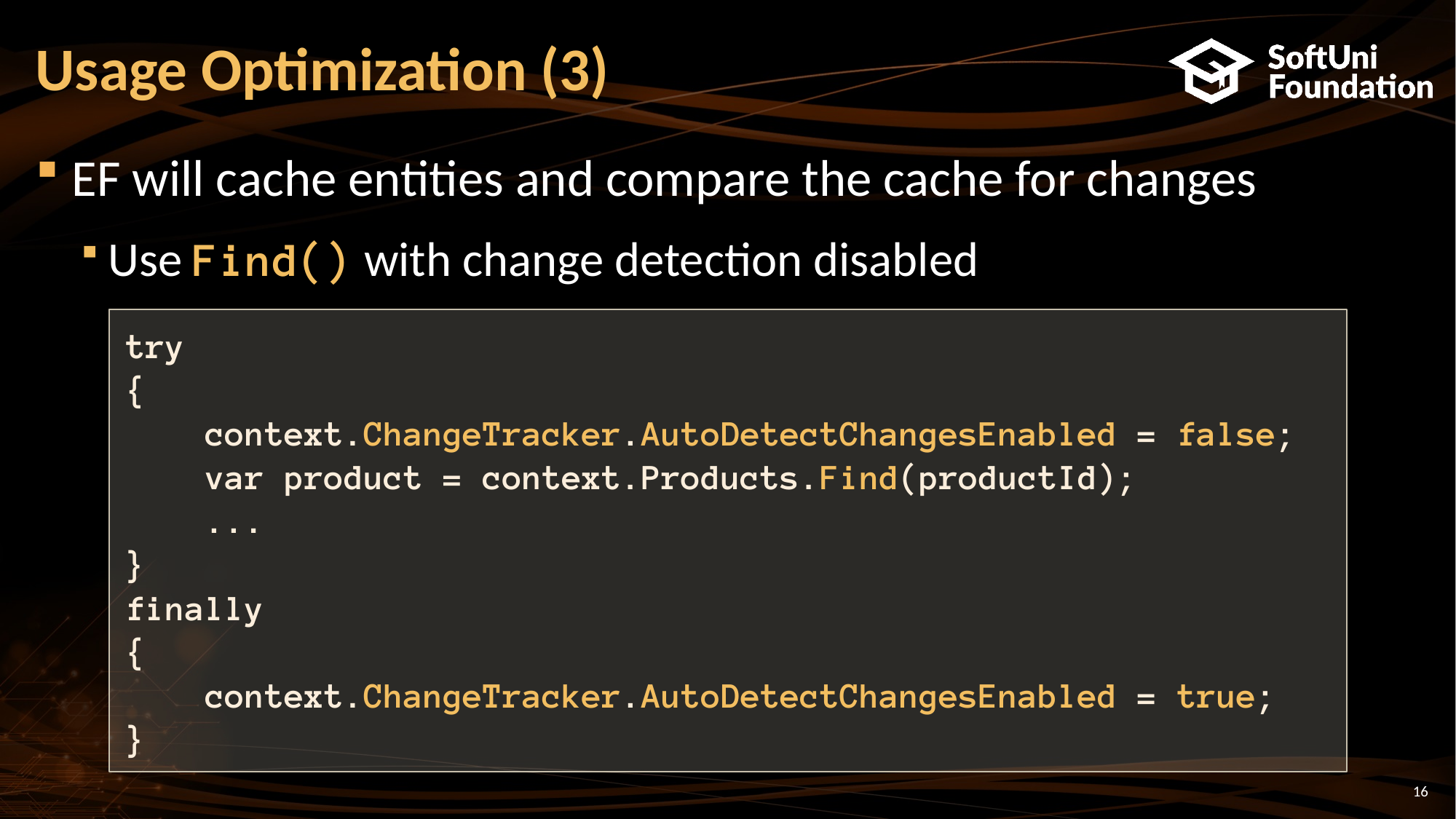

# Usage Optimization (3)
EF will cache entities and compare the cache for changes
Use Find() with change detection disabled
try
{
    context.ChangeTracker.AutoDetectChangesEnabled = false;
    var product = context.Products.Find(productId);
    ...
}
finally
{
    context.ChangeTracker.AutoDetectChangesEnabled = true;
}
16